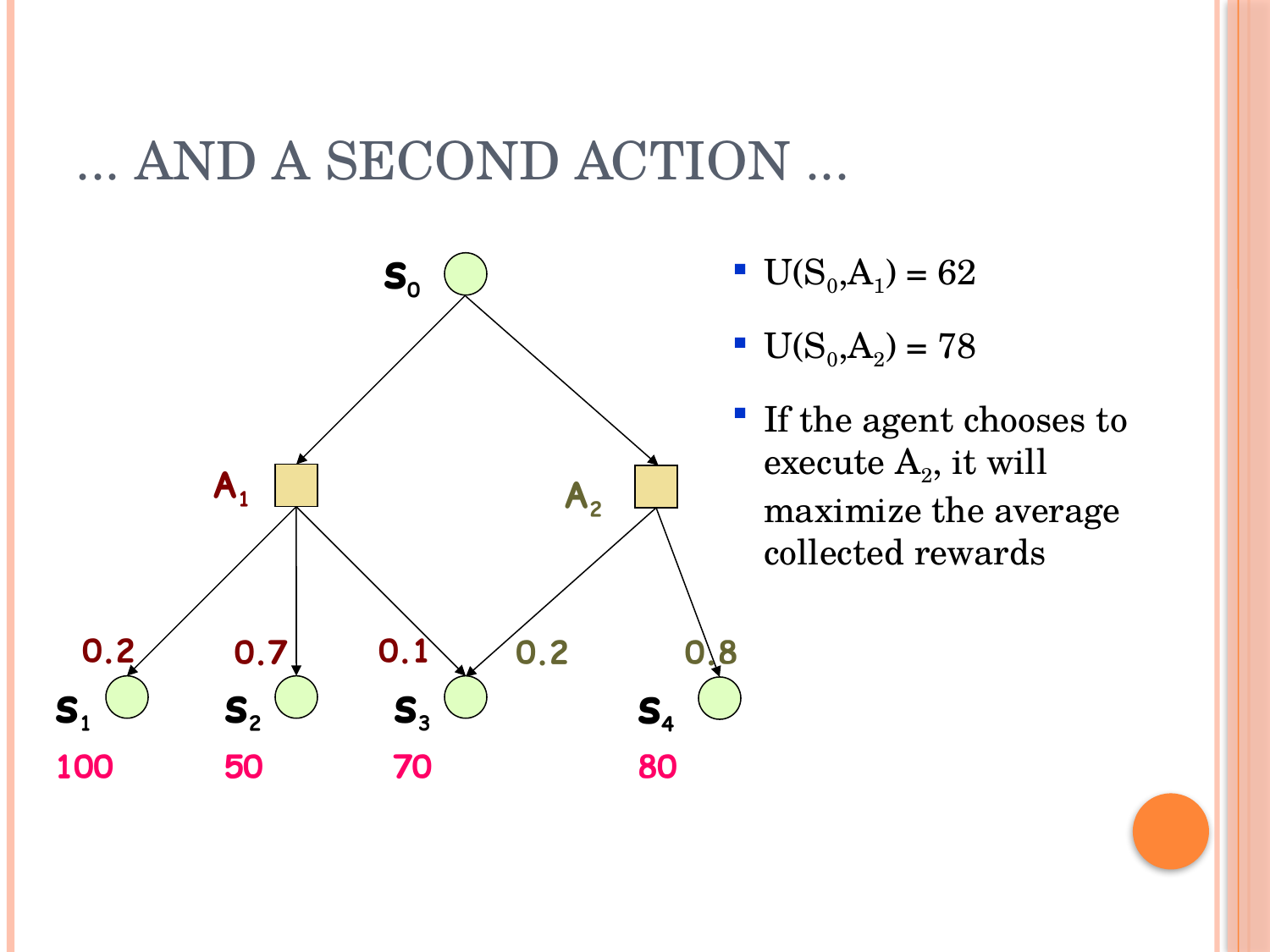

# ... and a second action ...
s0

A1

s1
s2
s3

0.2
0.1
0.7
U(S0,A1) = 62
U(S0,A2) = 78
If the agent chooses to execute A2, it will maximize the average collected rewards

A2

0.2         0.8
s4

100
50
70               80